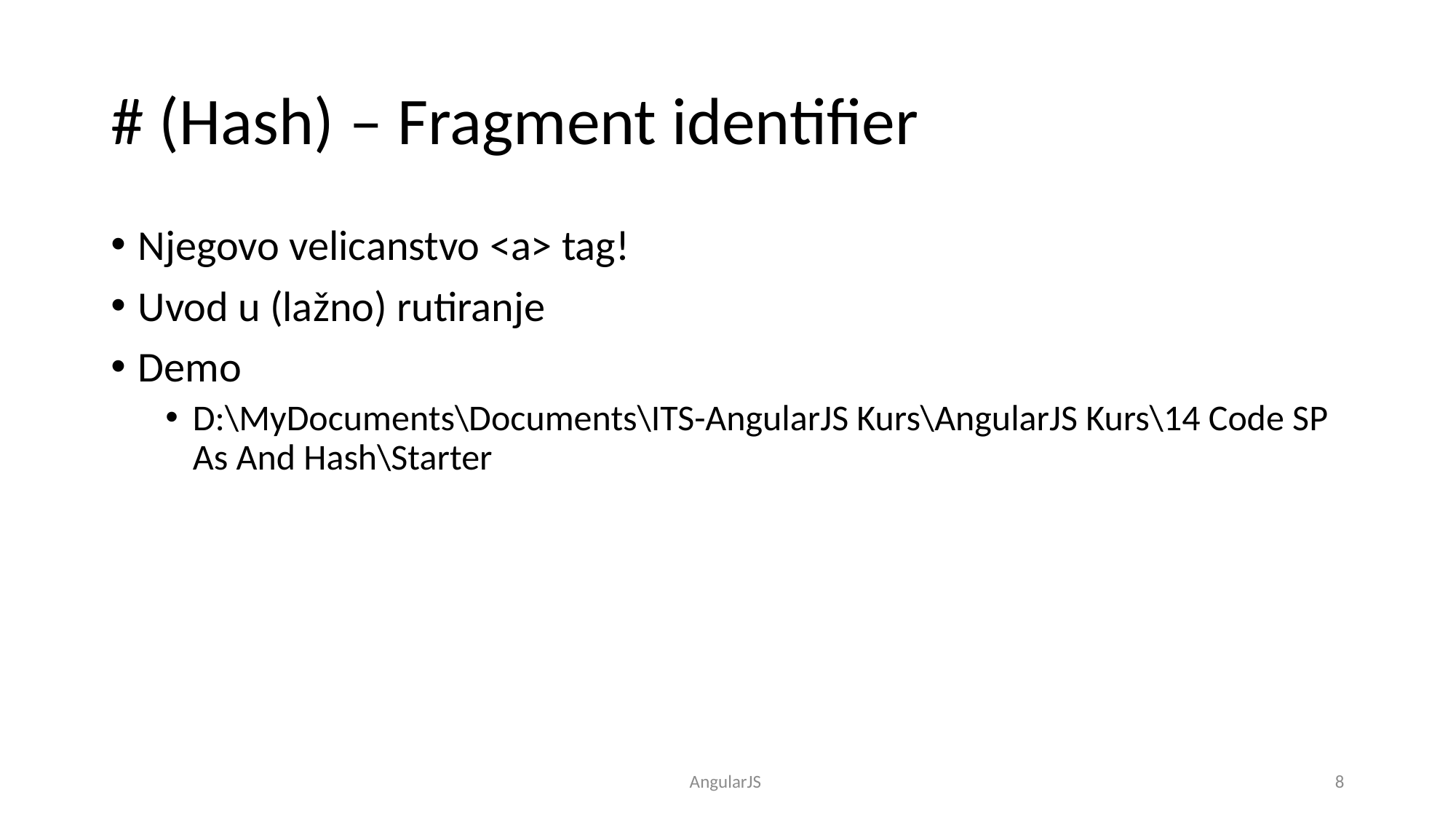

# # (Hash) – Fragment identifier
Njegovo velicanstvo <a> tag!
Uvod u (lažno) rutiranje
Demo
D:\MyDocuments\Documents\ITS-AngularJS Kurs\AngularJS Kurs\14 Code SP As And Hash\Starter
AngularJS
8